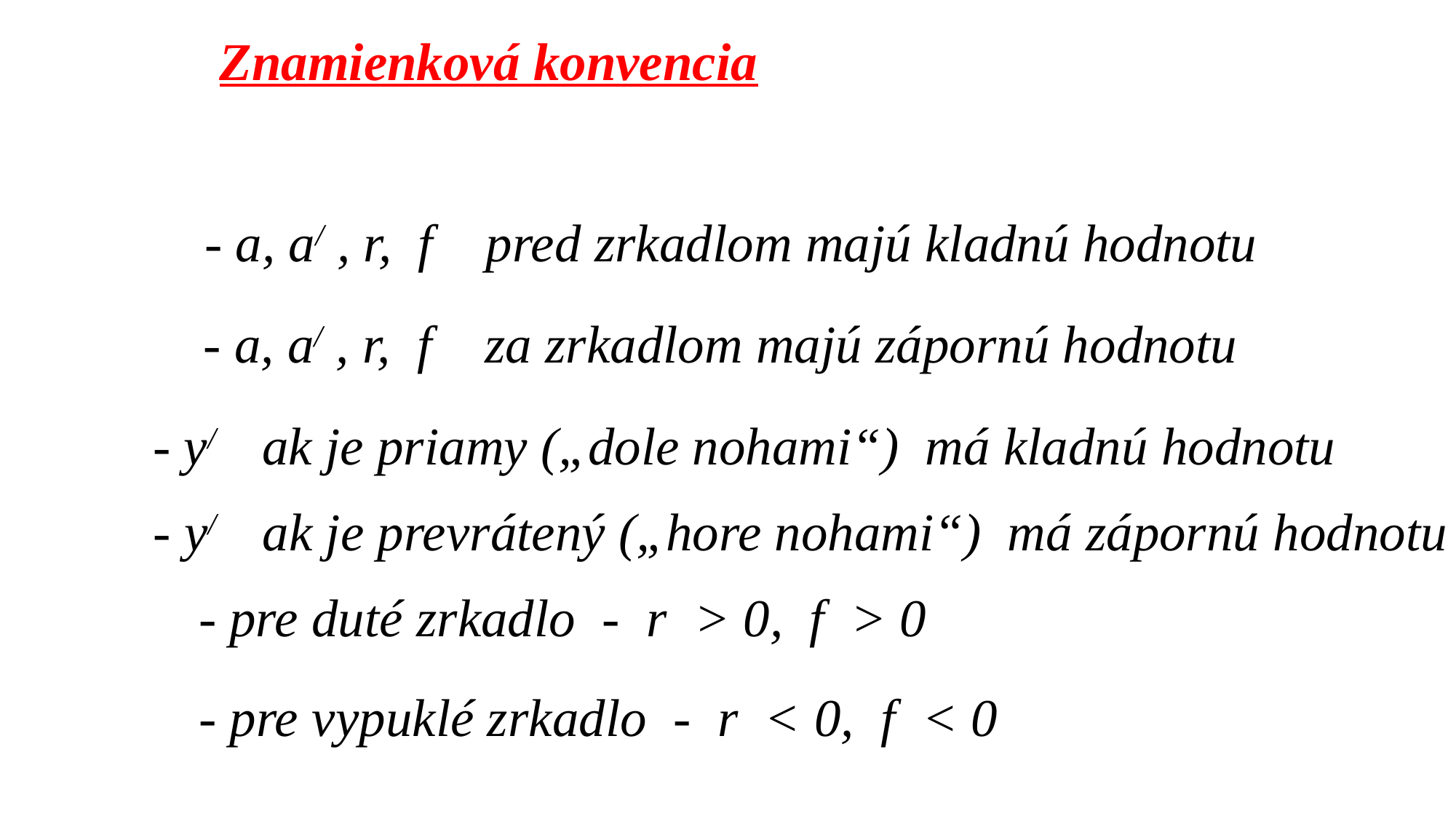

Znamienková konvencia
- a, a/ , r,  f    pred zrkadlom majú kladnú hodnotu
- a, a/ , r,  f    za zrkadlom majú zápornú hodnotu
- y/ 	ak je priamy („dole nohami“)  má kladnú hodnotu
- y/ 	ak je prevrátený („hore nohami“)  má zápornú hodnotu
- pre duté zrkadlo  -  r  > 0,  f  > 0
- pre vypuklé zrkadlo  -  r  < 0,  f  < 0